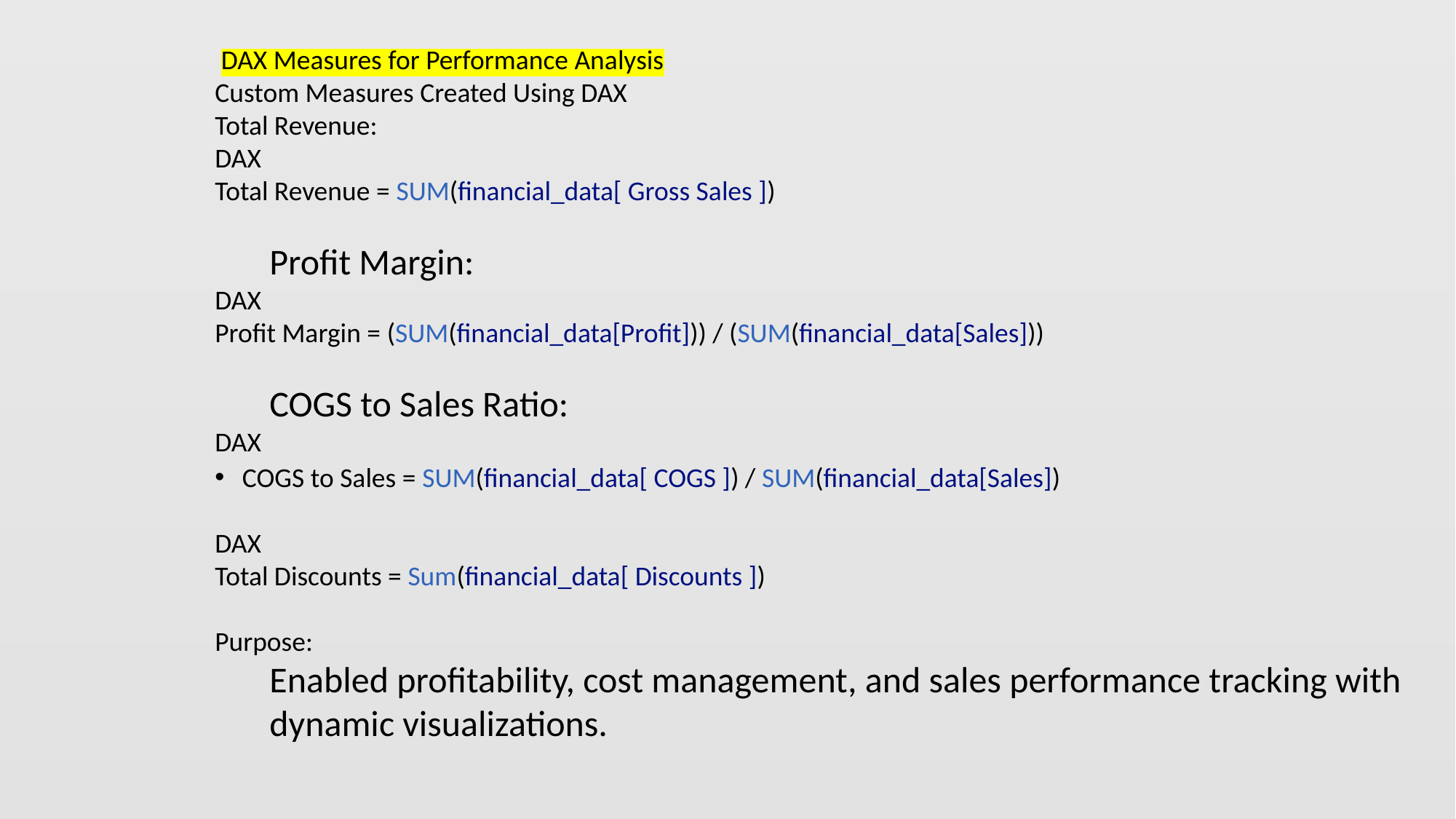

DAX Measures for Performance Analysis
Custom Measures Created Using DAX
Total Revenue:
DAX
Total Revenue = SUM(financial_data[ Gross Sales ])

Profit Margin:
DAX
Profit Margin = (SUM(financial_data[Profit])) / (SUM(financial_data[Sales]))

COGS to Sales Ratio:
DAX
COGS to Sales = SUM(financial_data[ COGS ]) / SUM(financial_data[Sales])

DAX
Total Discounts = Sum(financial_data[ Discounts ])

Purpose:
Enabled profitability, cost management, and sales performance tracking with dynamic visualizations.